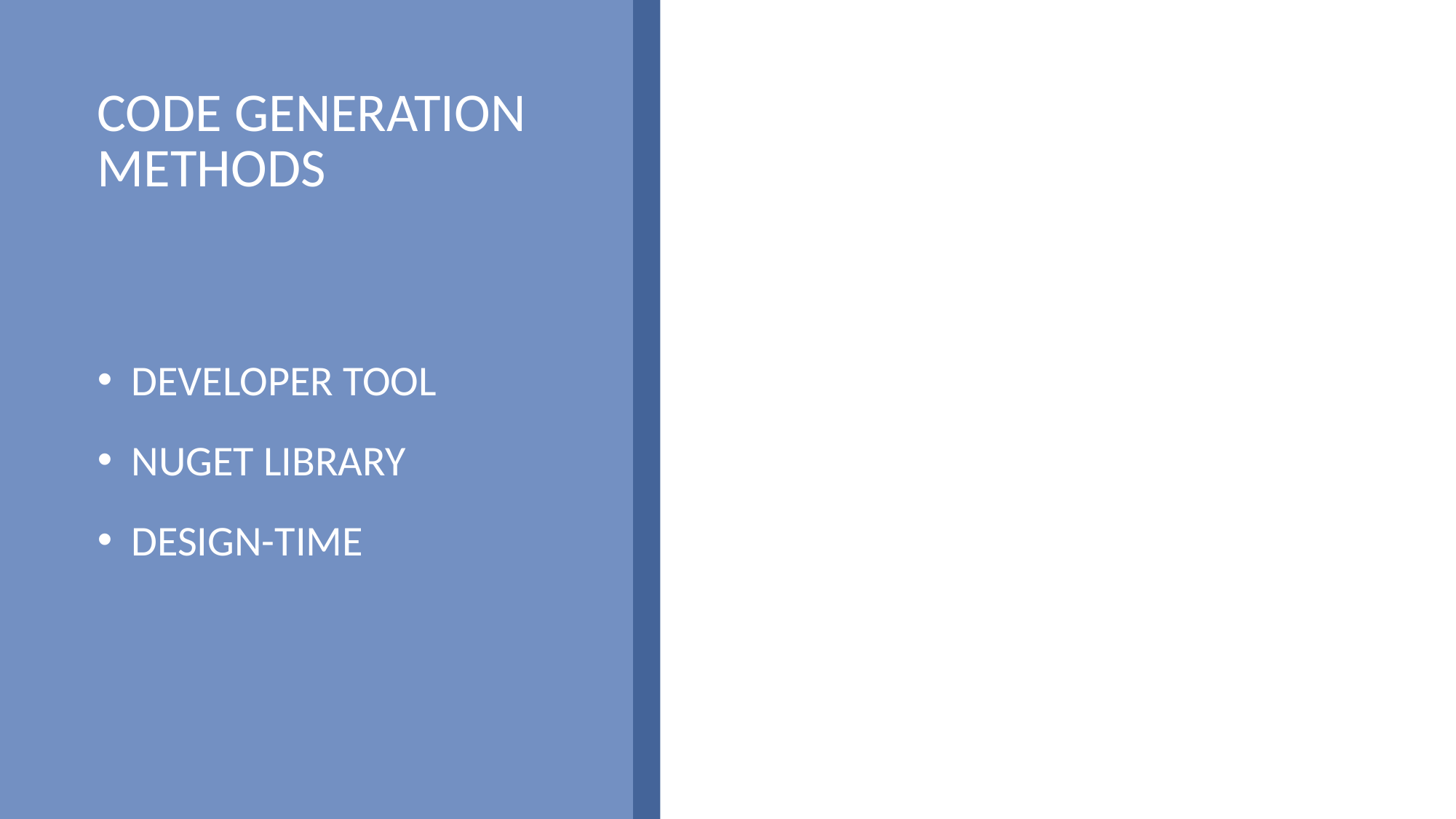

# Code Generation Methods

DEVELOPER TOOL
NUGET LIBRARY
DESIGN-TIME